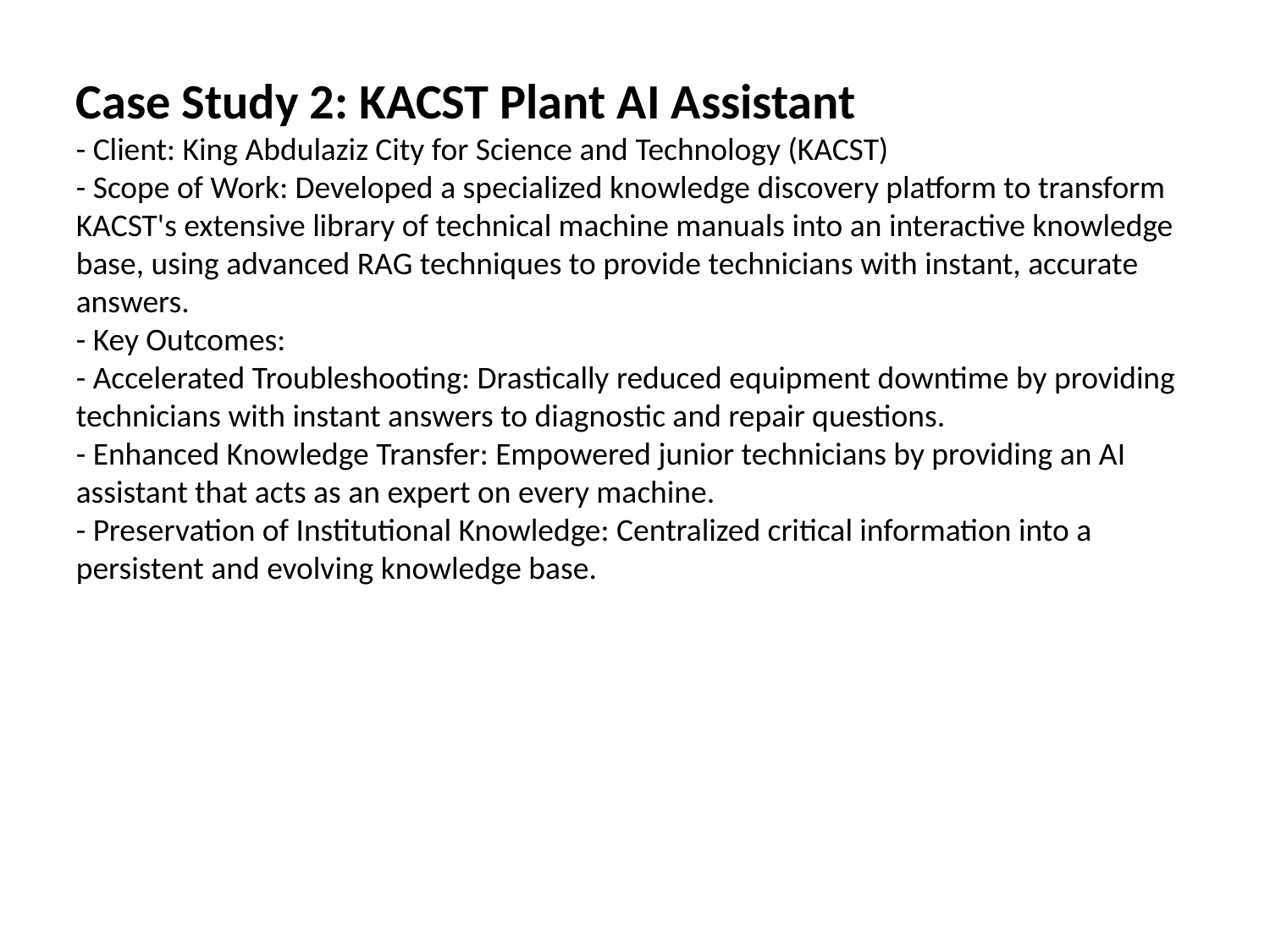

Case Study 2: KACST Plant AI Assistant
- Client: King Abdulaziz City for Science and Technology (KACST)
- Scope of Work: Developed a specialized knowledge discovery platform to transform KACST's extensive library of technical machine manuals into an interactive knowledge base, using advanced RAG techniques to provide technicians with instant, accurate answers.
- Key Outcomes:
- Accelerated Troubleshooting: Drastically reduced equipment downtime by providing technicians with instant answers to diagnostic and repair questions.
- Enhanced Knowledge Transfer: Empowered junior technicians by providing an AI assistant that acts as an expert on every machine.
- Preservation of Institutional Knowledge: Centralized critical information into a persistent and evolving knowledge base.